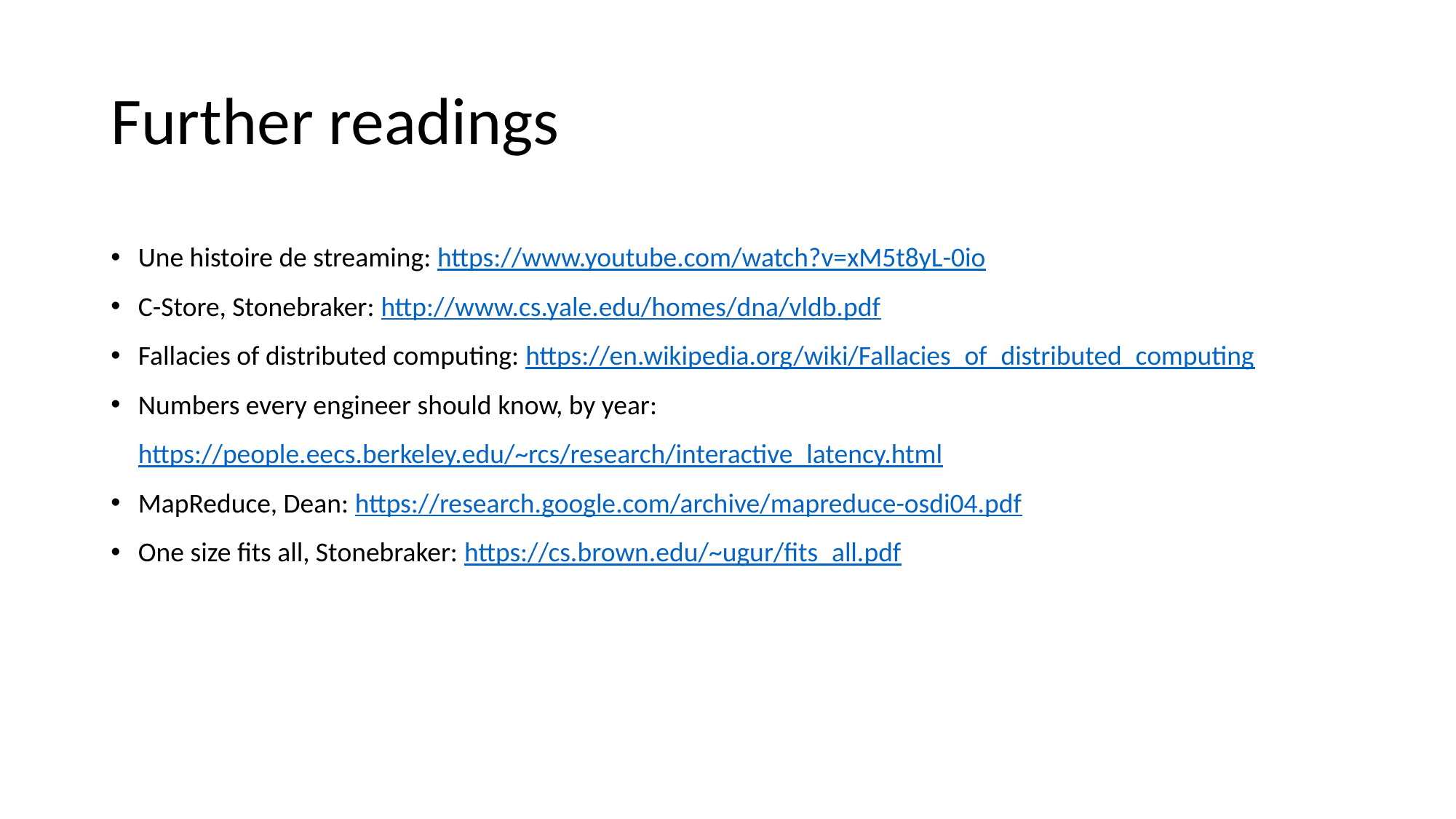

# Further readings
Une histoire de streaming: https://www.youtube.com/watch?v=xM5t8yL-0io
C-Store, Stonebraker: http://www.cs.yale.edu/homes/dna/vldb.pdf
Fallacies of distributed computing: https://en.wikipedia.org/wiki/Fallacies_of_distributed_computing
Numbers every engineer should know, by year: https://people.eecs.berkeley.edu/~rcs/research/interactive_latency.html
MapReduce, Dean: https://research.google.com/archive/mapreduce-osdi04.pdf
One size fits all, Stonebraker: https://cs.brown.edu/~ugur/fits_all.pdf